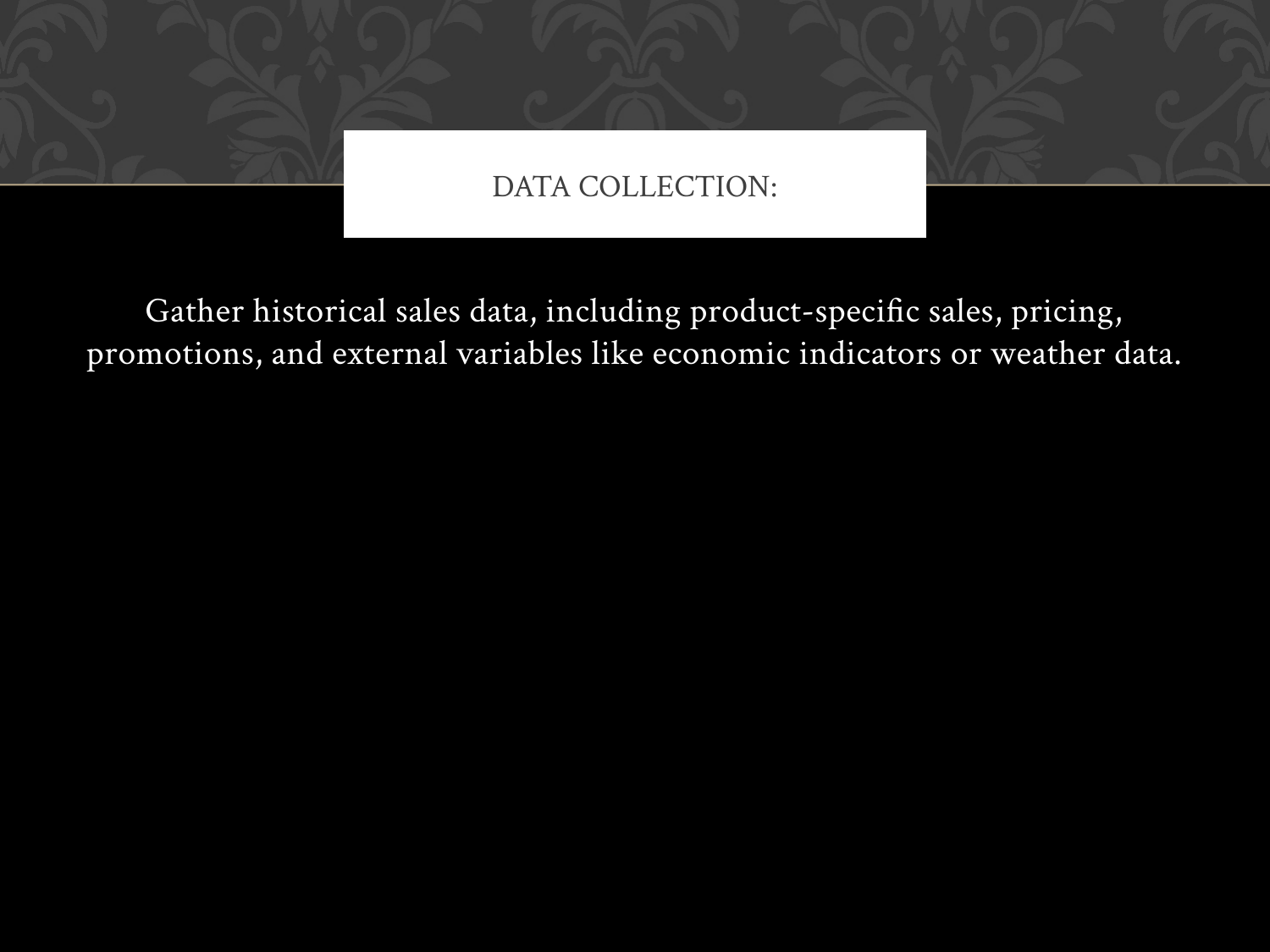

# Data Collection:
Gather historical sales data, including product-specific sales, pricing, promotions, and external variables like economic indicators or weather data.